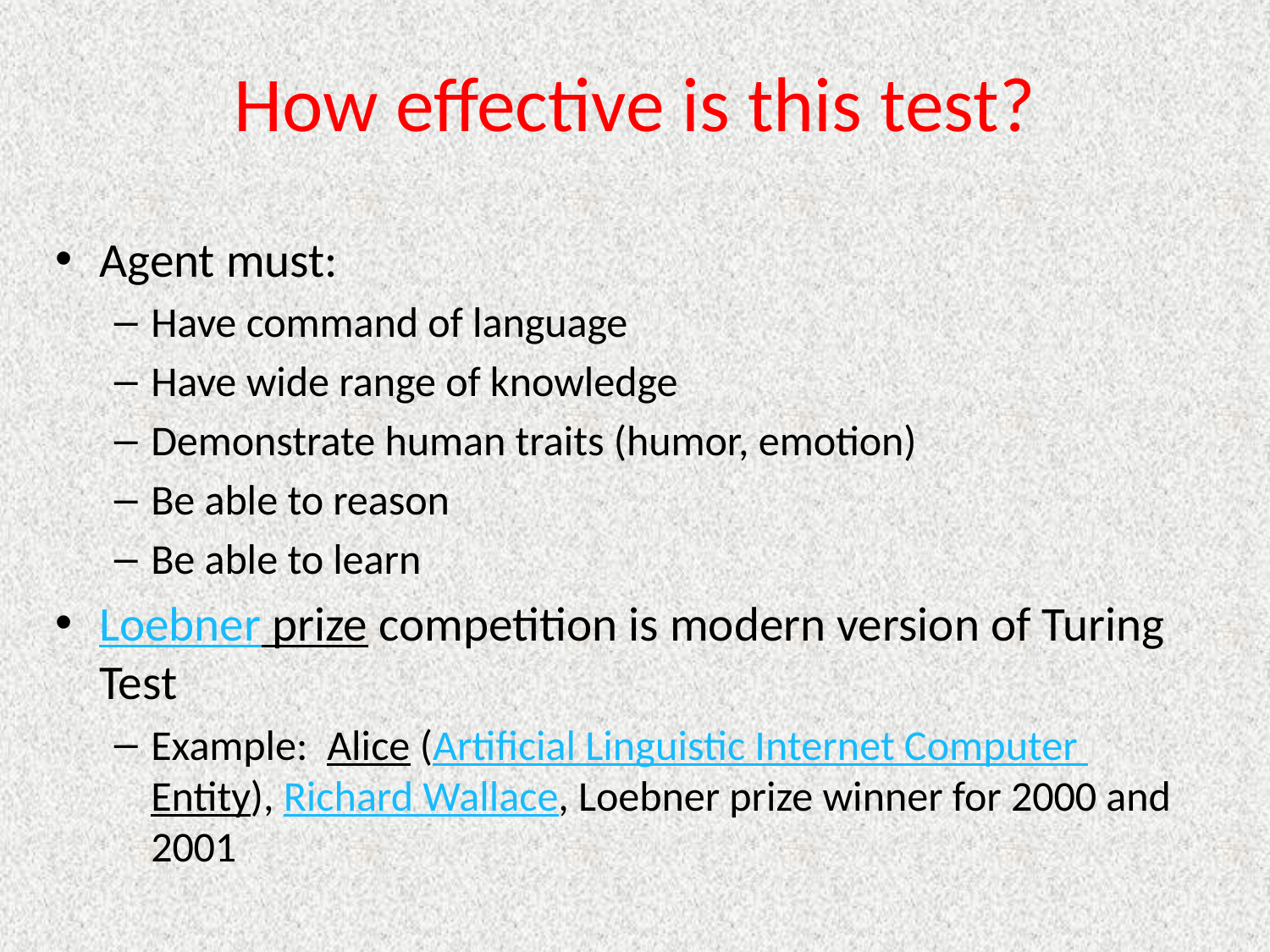

# How effective is this test?
Agent must:
Have command of language
Have wide range of knowledge
Demonstrate human traits (humor, emotion)
Be able to reason
Be able to learn
Loebner prize competition is modern version of Turing Test
Example:  Alice (Artificial Linguistic Internet Computer Entity), Richard Wallace, Loebner prize winner for 2000 and 2001